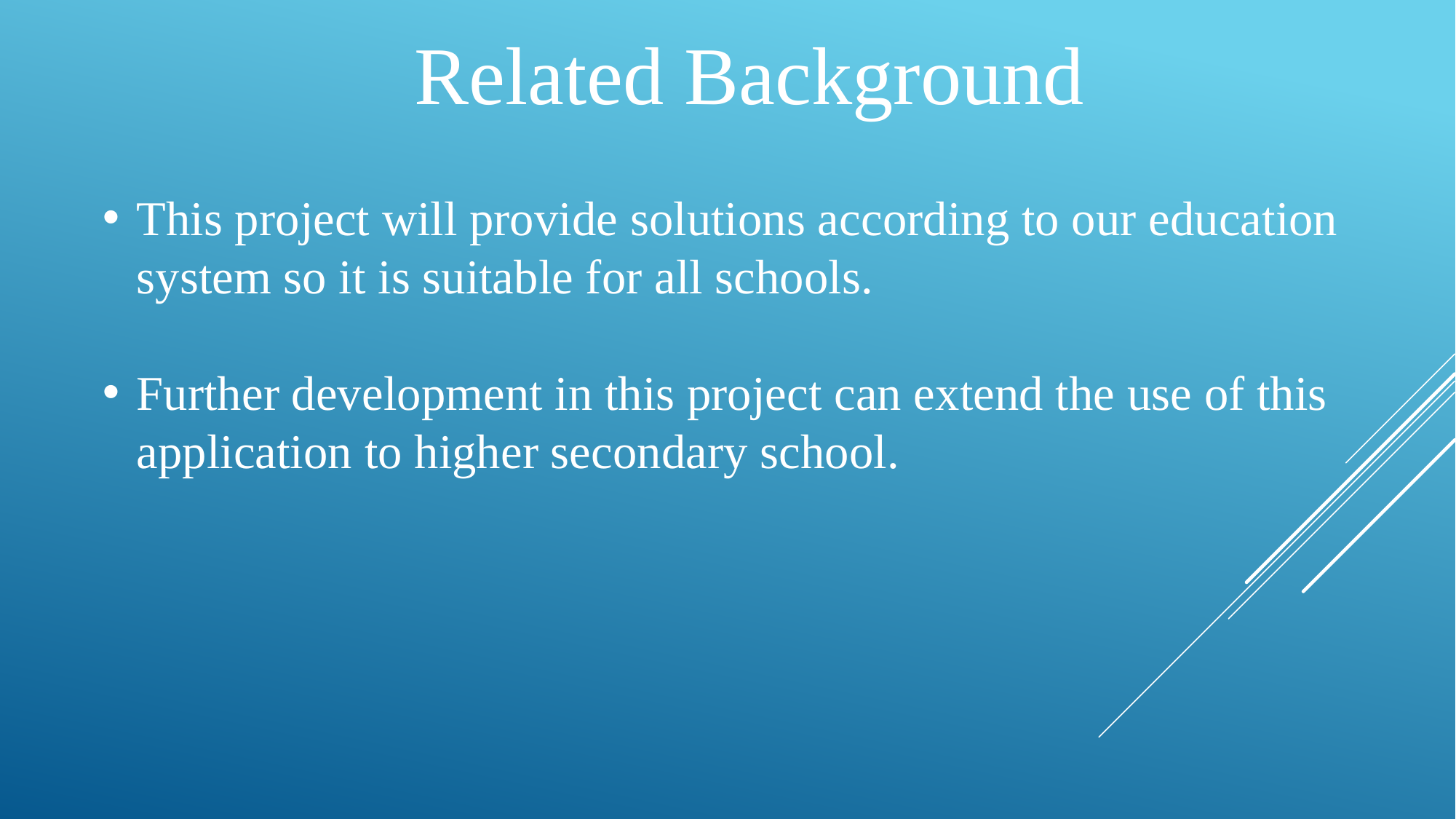

Related Background
This project will provide solutions according to our education system so it is suitable for all schools.

Further development in this project can extend the use of this application to higher secondary school.